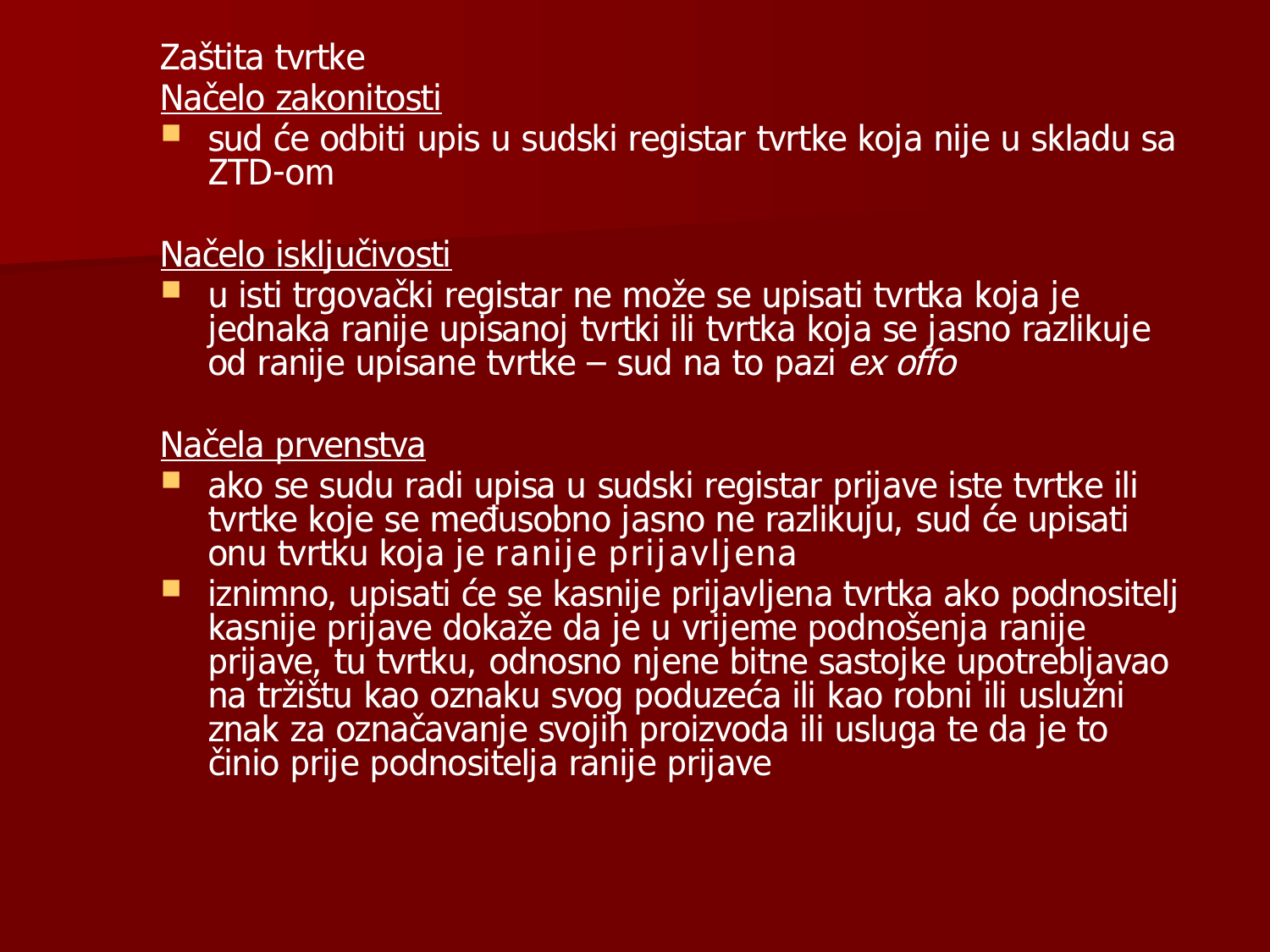

Zaštita tvrtke
Načelo zakonitosti
sud će odbiti upis u sudski registar tvrtke koja nije u skladu sa ZTD-om

Načelo isključivosti
u isti trgovački registar ne može se upisati tvrtka koja je jednaka ranije upisanoj tvrtki ili tvrtka koja se jasno razlikuje od ranije upisane tvrtke – sud na to pazi ex offo

Načela prvenstva
ako se sudu radi upisa u sudski registar prijave iste tvrtke ili tvrtke koje se međusobno jasno ne razlikuju, sud će upisati onu tvrtku koja je ranije prijavljena
iznimno, upisati će se kasnije prijavljena tvrtka ako podnositelj kasnije prijave dokaže da je u vrijeme podnošenja ranije prijave, tu tvrtku, odnosno njene bitne sastojke upotrebljavao na tržištu kao oznaku svog poduzeća ili kao robni ili uslužni znak za označavanje svojih proizvoda ili usluga te da je to činio prije podnositelja ranije prijave